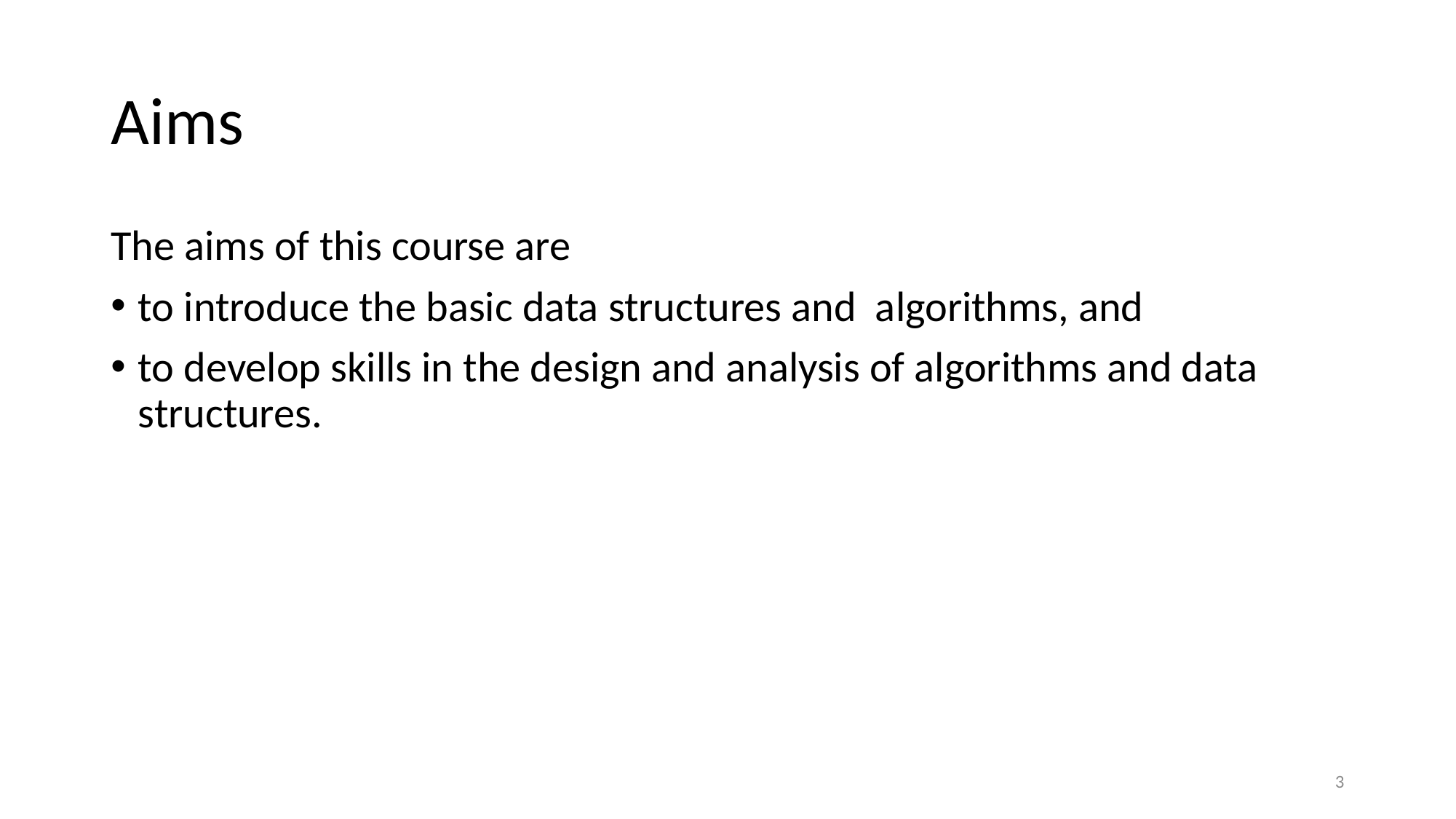

# Aims
The aims of this course are
to introduce the basic data structures and  algorithms, and
to develop skills in the design and analysis of algorithms and data structures.

3